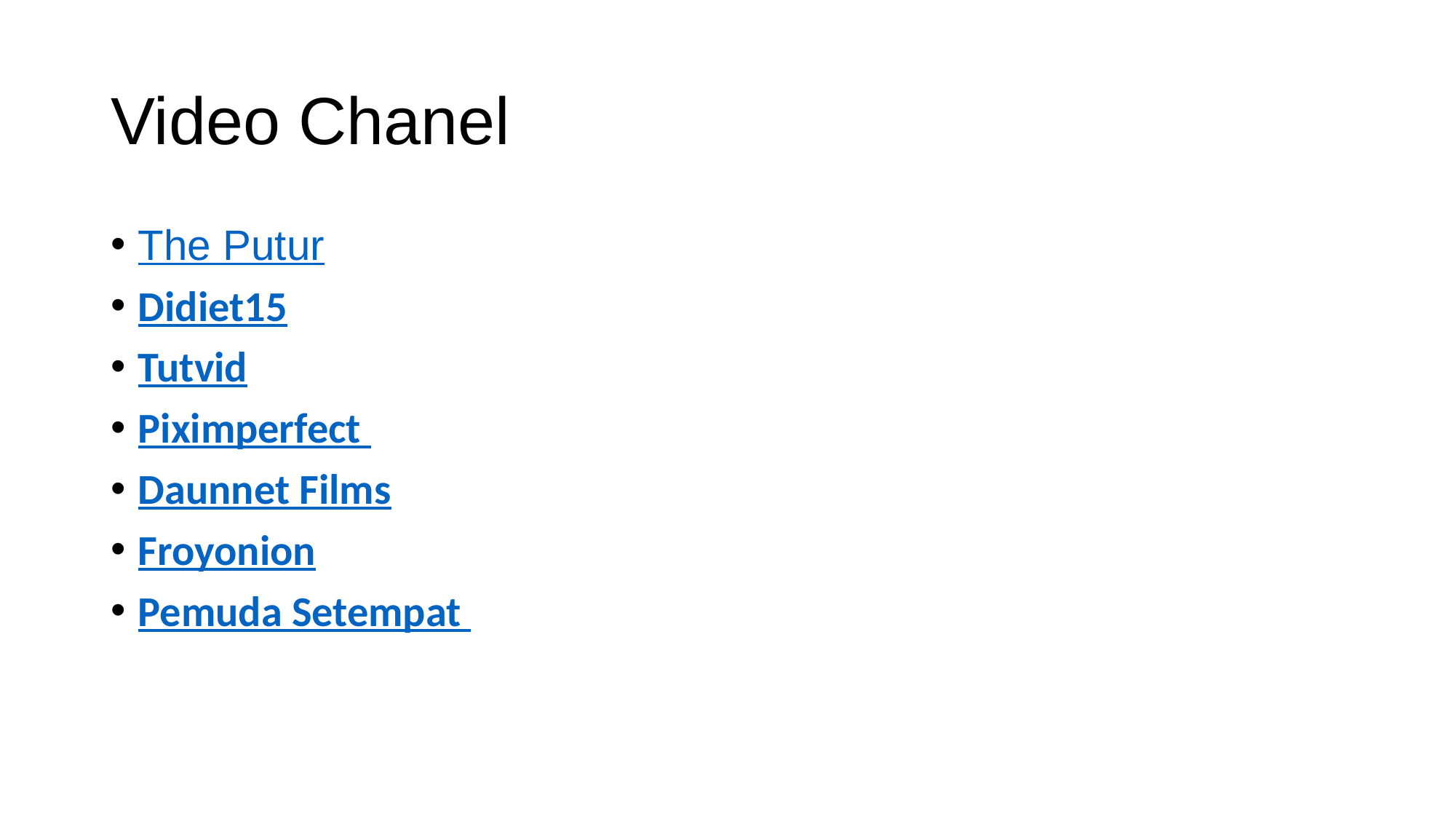

# Video Chanel
The Putur
Didiet15
Tutvid
Piximperfect
Daunnet Films
Froyonion
Pemuda Setempat